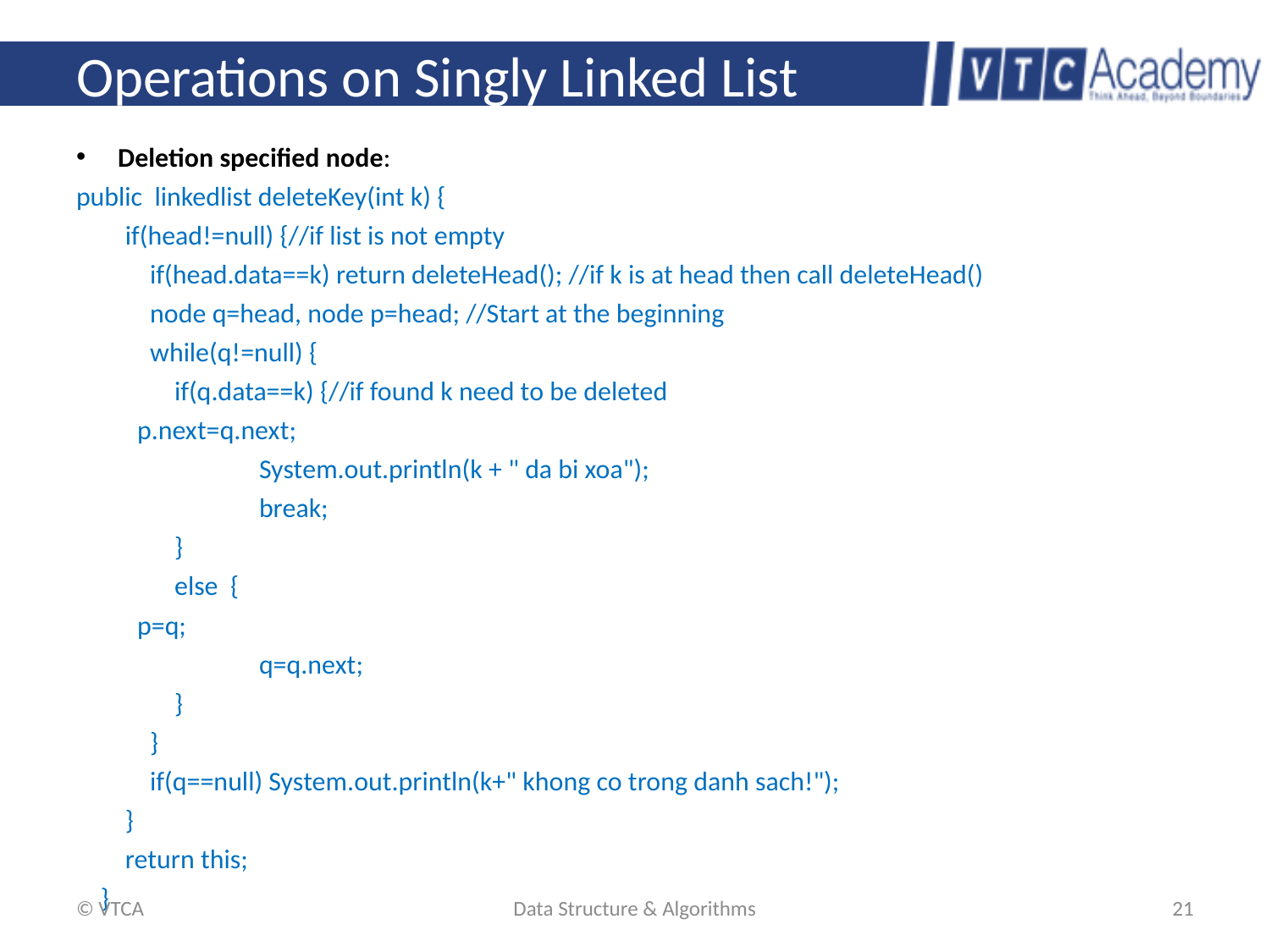

# Operations on Singly Linked List
Deletion specified node:
public  linkedlist deleteKey(int k) {
        if(head!=null) {//if list is not empty
            if(head.data==k) return deleteHead(); //if k is at head then call deleteHead()
            node q=head, node p=head; //Start at the beginning
            while(q!=null) {
                if(q.data==k) {//if found k need to be deleted
	p.next=q.next;
                    	System.out.println(k + " da bi xoa");
                    	break;
                }
                else  {
	p=q;
                    	q=q.next;
                }
            }
            if(q==null) System.out.println(k+" khong co trong danh sach!");
        }
        return this;
    }
© VTCA
Data Structure & Algorithms
21